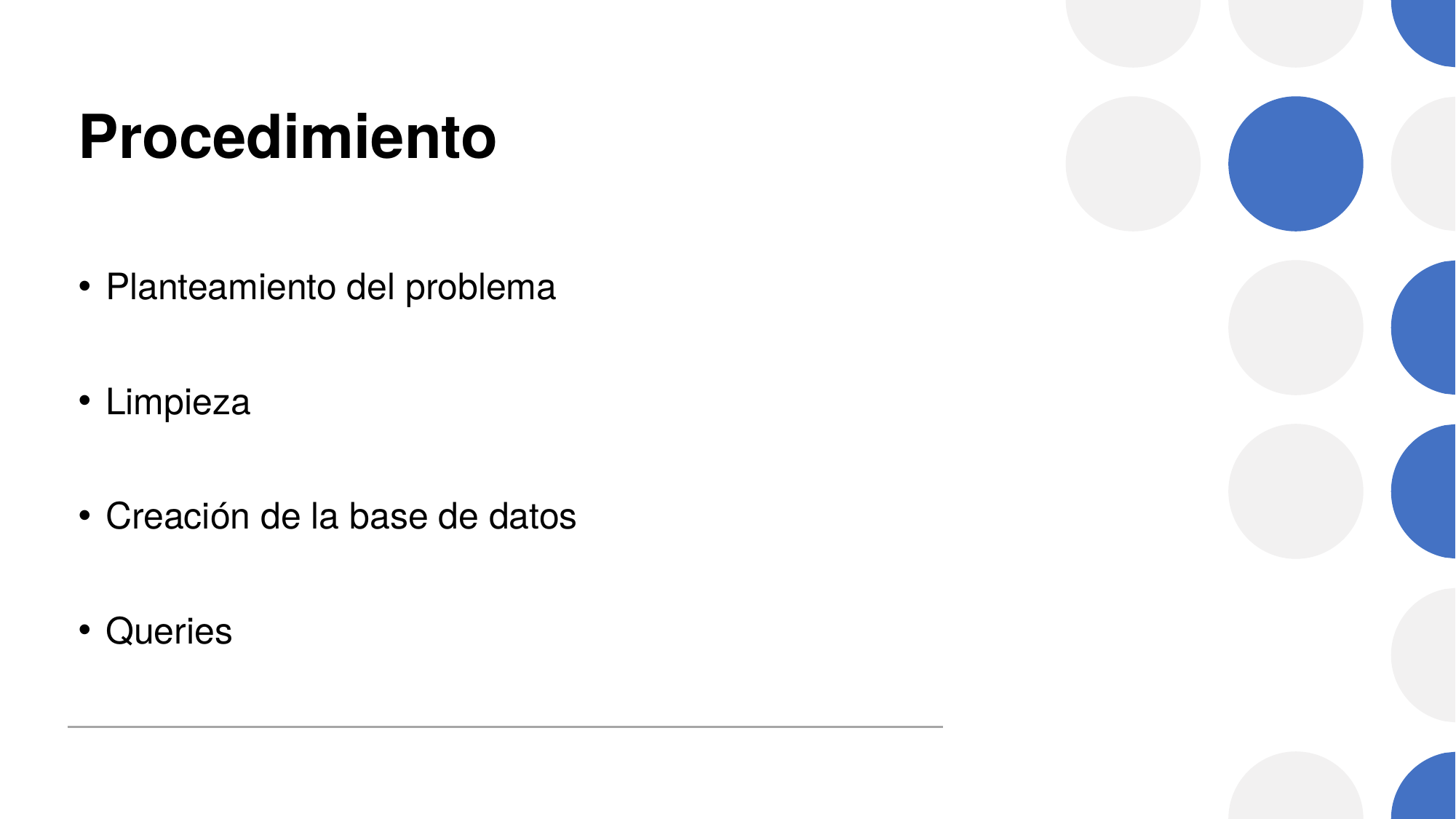

# Procedimiento
Planteamiento del problema

Limpieza

Creación de la base de datos

Queries